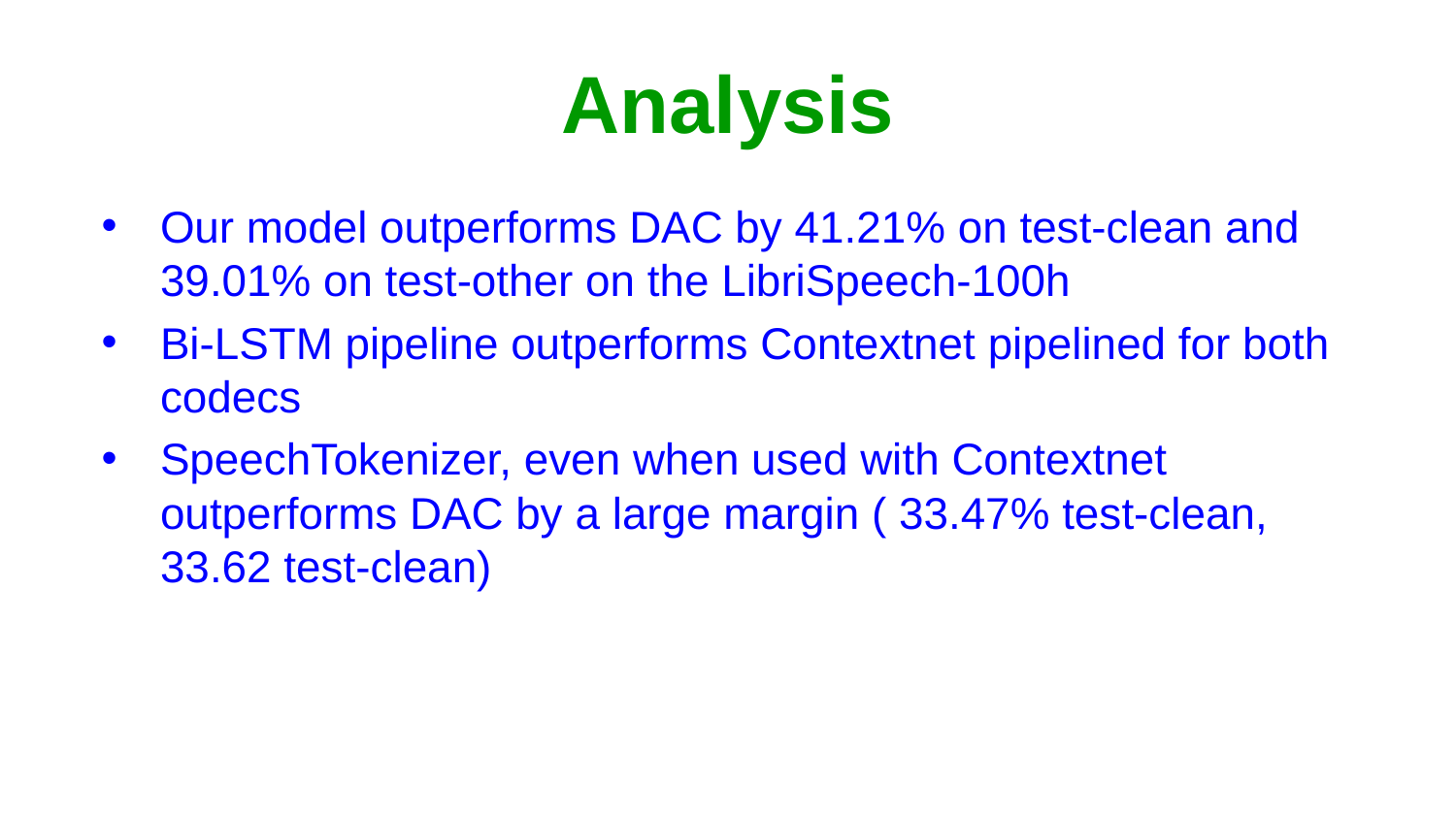

# Analysis
Our model outperforms DAC by 41.21% on test-clean and 39.01% on test-other on the LibriSpeech-100h
Bi-LSTM pipeline outperforms Contextnet pipelined for both codecs
SpeechTokenizer, even when used with Contextnet outperforms DAC by a large margin ( 33.47% test-clean, 33.62 test-clean)